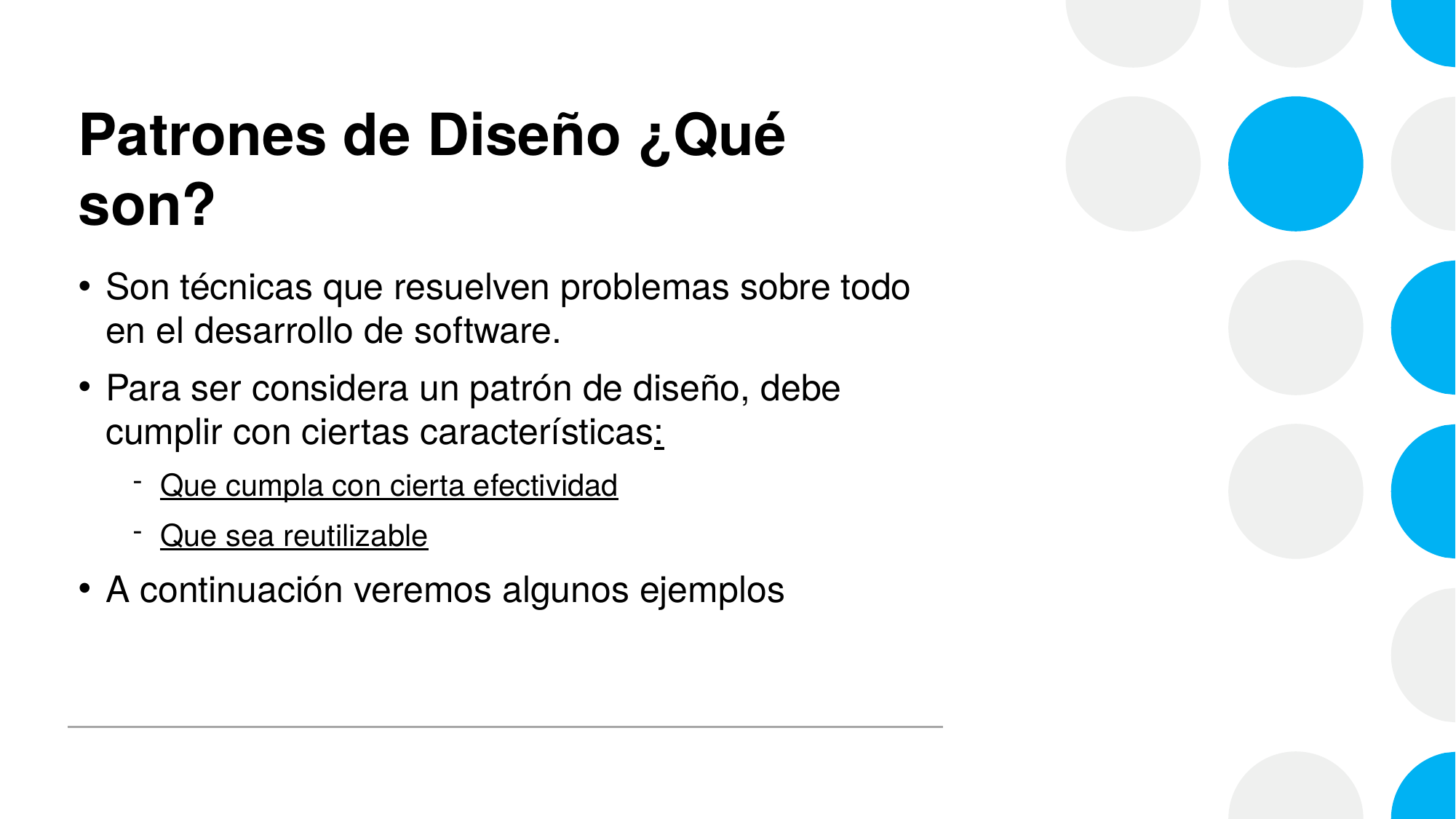

# Patrones de Diseño ¿Qué son?

Son técnicas que resuelven problemas sobre todo en el desarrollo de software.
Para ser considera un patrón de diseño, debe cumplir con ciertas características:
Que cumpla con cierta efectividad
Que sea reutilizable
A continuación veremos algunos ejemplos